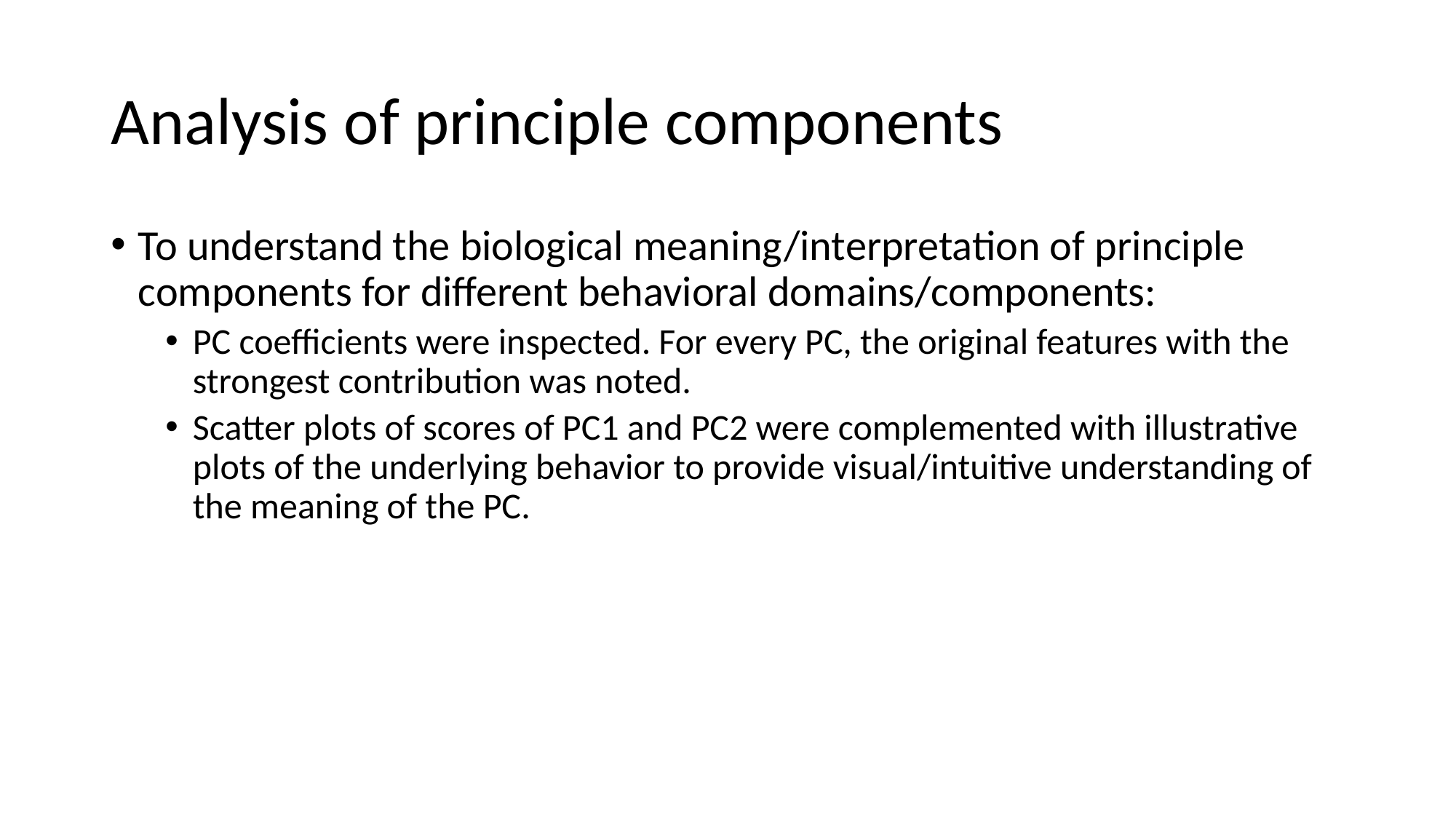

# Analysis of principle components
To understand the biological meaning/interpretation of principle components for different behavioral domains/components:
PC coefficients were inspected. For every PC, the original features with the strongest contribution was noted.
Scatter plots of scores of PC1 and PC2 were complemented with illustrative plots of the underlying behavior to provide visual/intuitive understanding of the meaning of the PC.